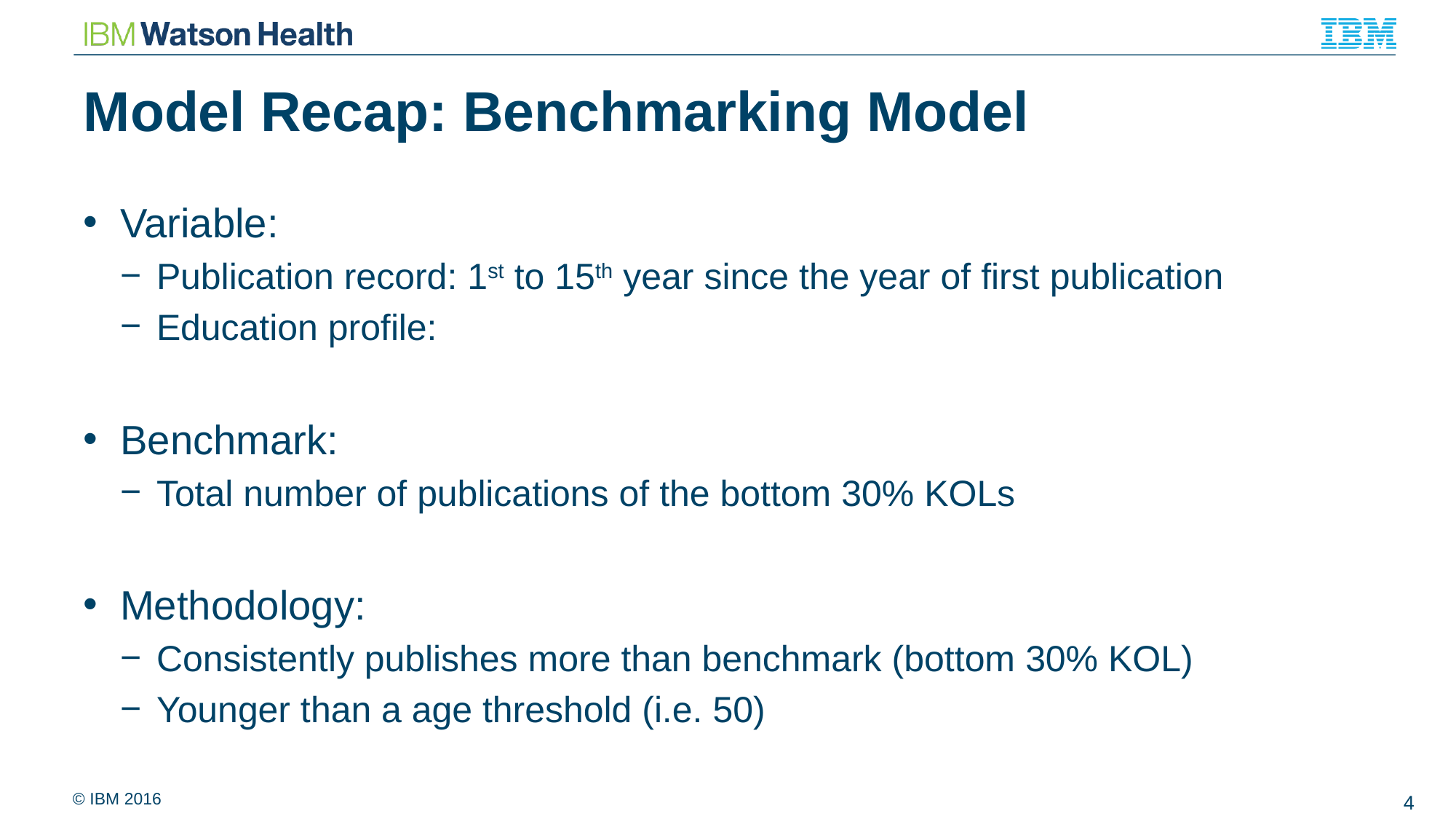

# Model Recap: Benchmarking Model
Variable:
Publication record: 1st to 15th year since the year of first publication
Education profile:

Benchmark:
Total number of publications of the bottom 30% KOLs

Methodology:
Consistently publishes more than benchmark (bottom 30% KOL)
Younger than a age threshold (i.e. 50)